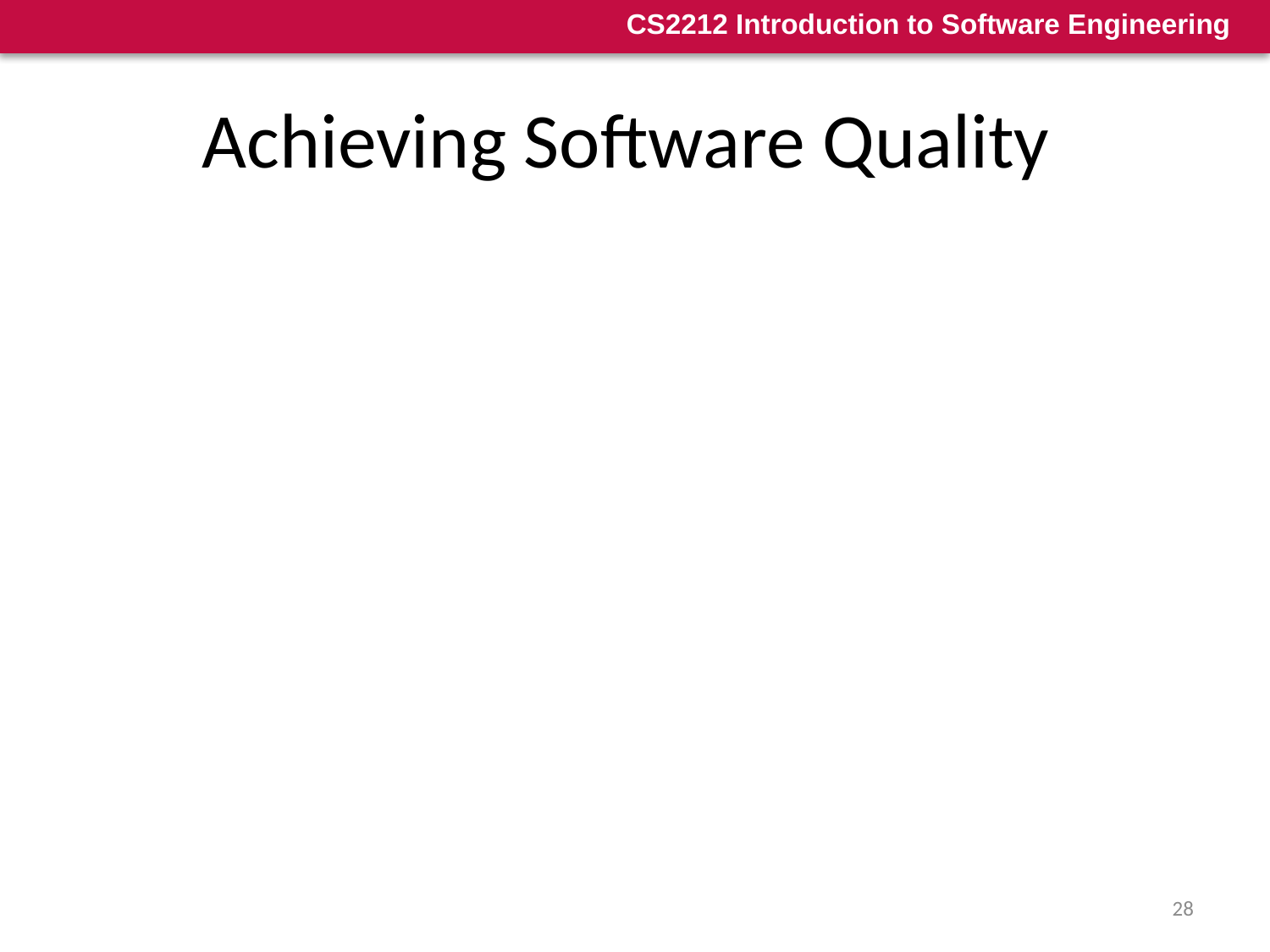

# Achieving Software Quality
Software quality doesn’t just appear

Software quality is the result of good project management and solid engineering practice

This comes into play in four broad activities:
Software engineering methods
Project management techniques
Quality control
Quality assurance
28